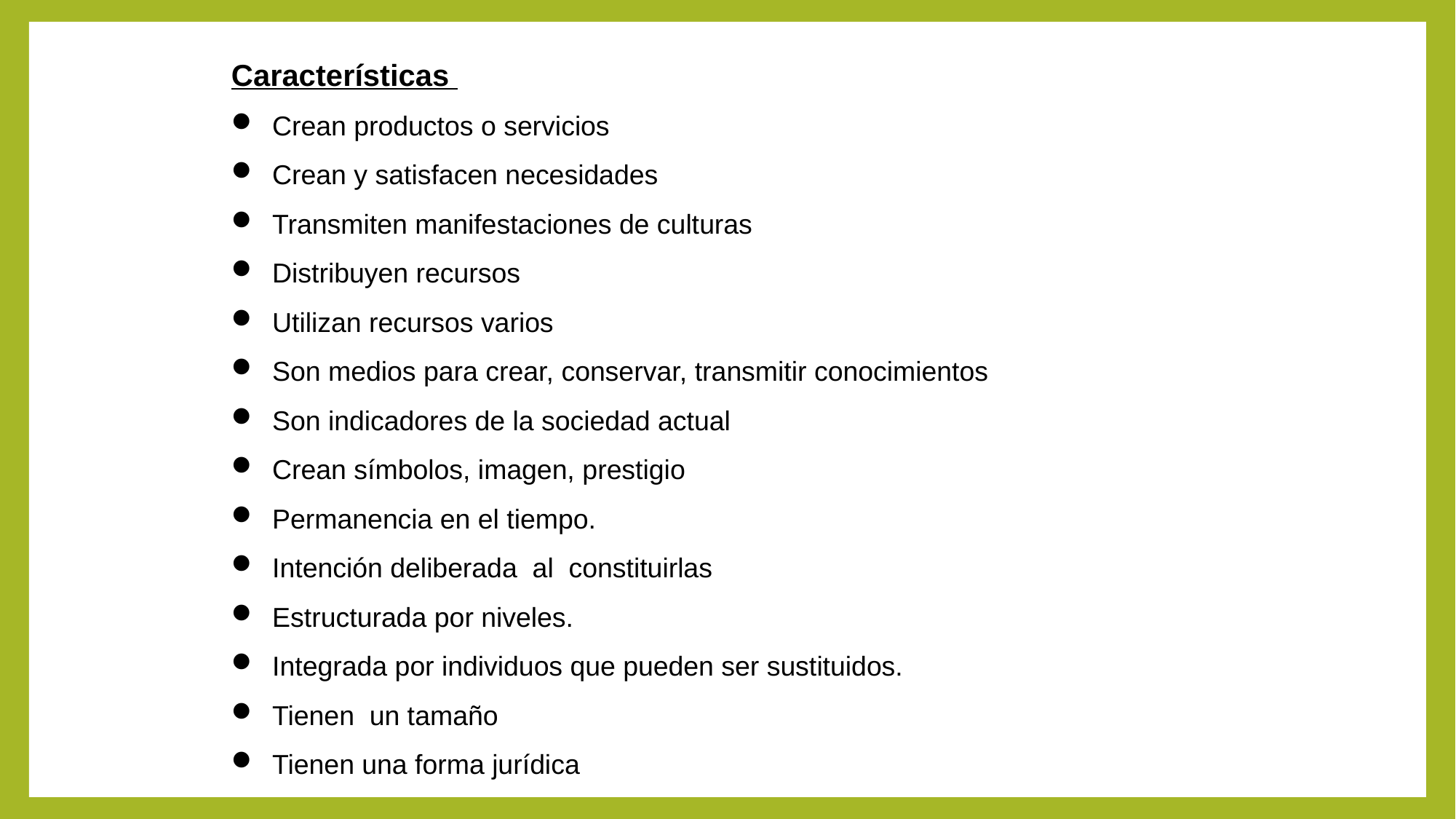

Características
Crean productos o servicios
Crean y satisfacen necesidades
Transmiten manifestaciones de culturas
Distribuyen recursos
Utilizan recursos varios
Son medios para crear, conservar, transmitir conocimientos
Son indicadores de la sociedad actual
Crean símbolos, imagen, prestigio
Permanencia en el tiempo.
Intención deliberada  al  constituirlas
Estructurada por niveles.
Integrada por individuos que pueden ser sustituidos.
Tienen  un tamaño
Tienen una forma jurídica